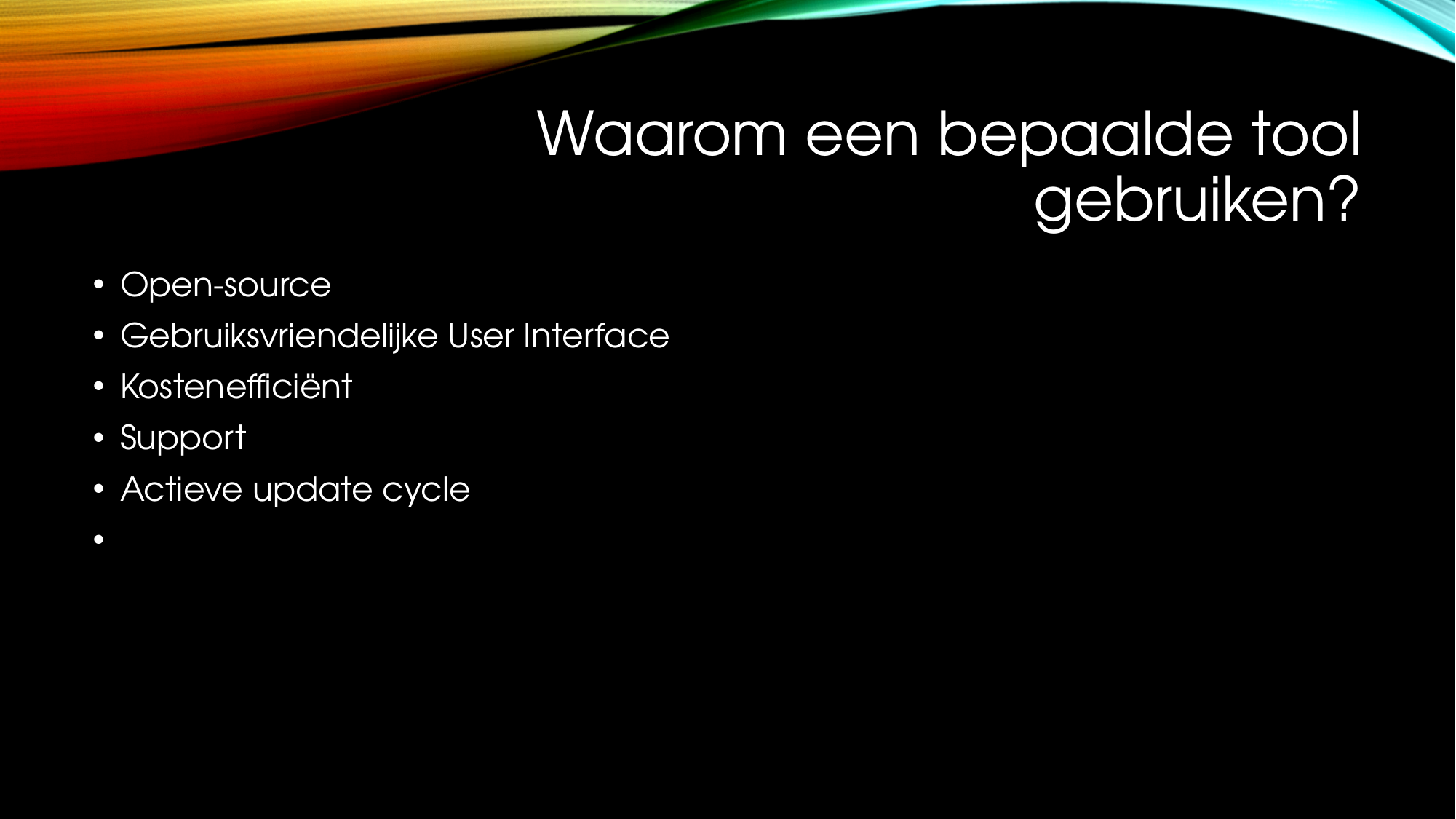

# Waarom een bepaalde tool gebruiken?
Open-source
Gebruiksvriendelijke User Interface
Kostenefficiënt
Support
Actieve update cycle